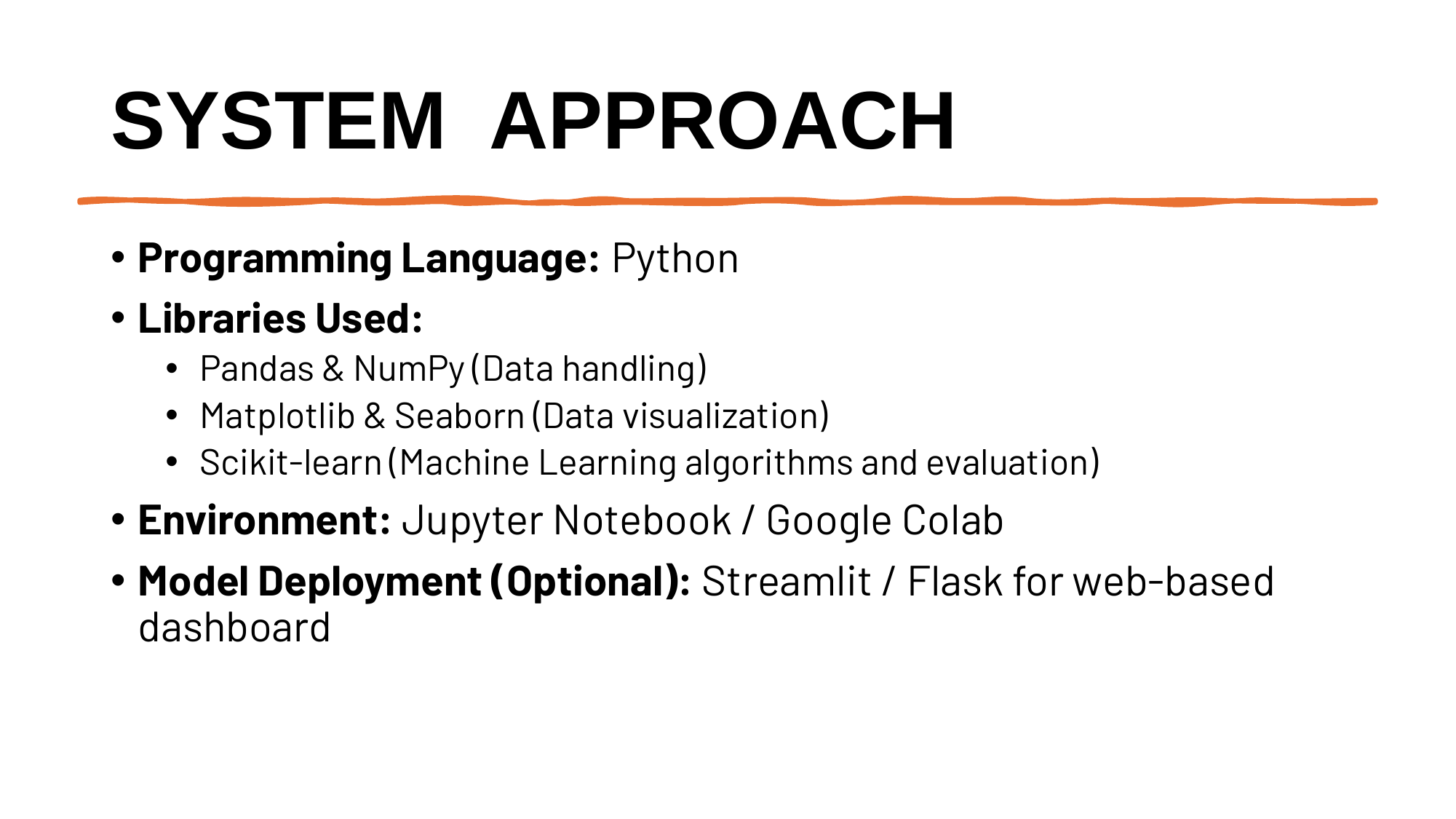

# System  Approach

Programming Language: Python
Libraries Used:
Pandas & NumPy (Data handling)
Matplotlib & Seaborn (Data visualization)
Scikit-learn (Machine Learning algorithms and evaluation)
Environment: Jupyter Notebook / Google Colab
Model Deployment (Optional): Streamlit / Flask for web-based dashboard